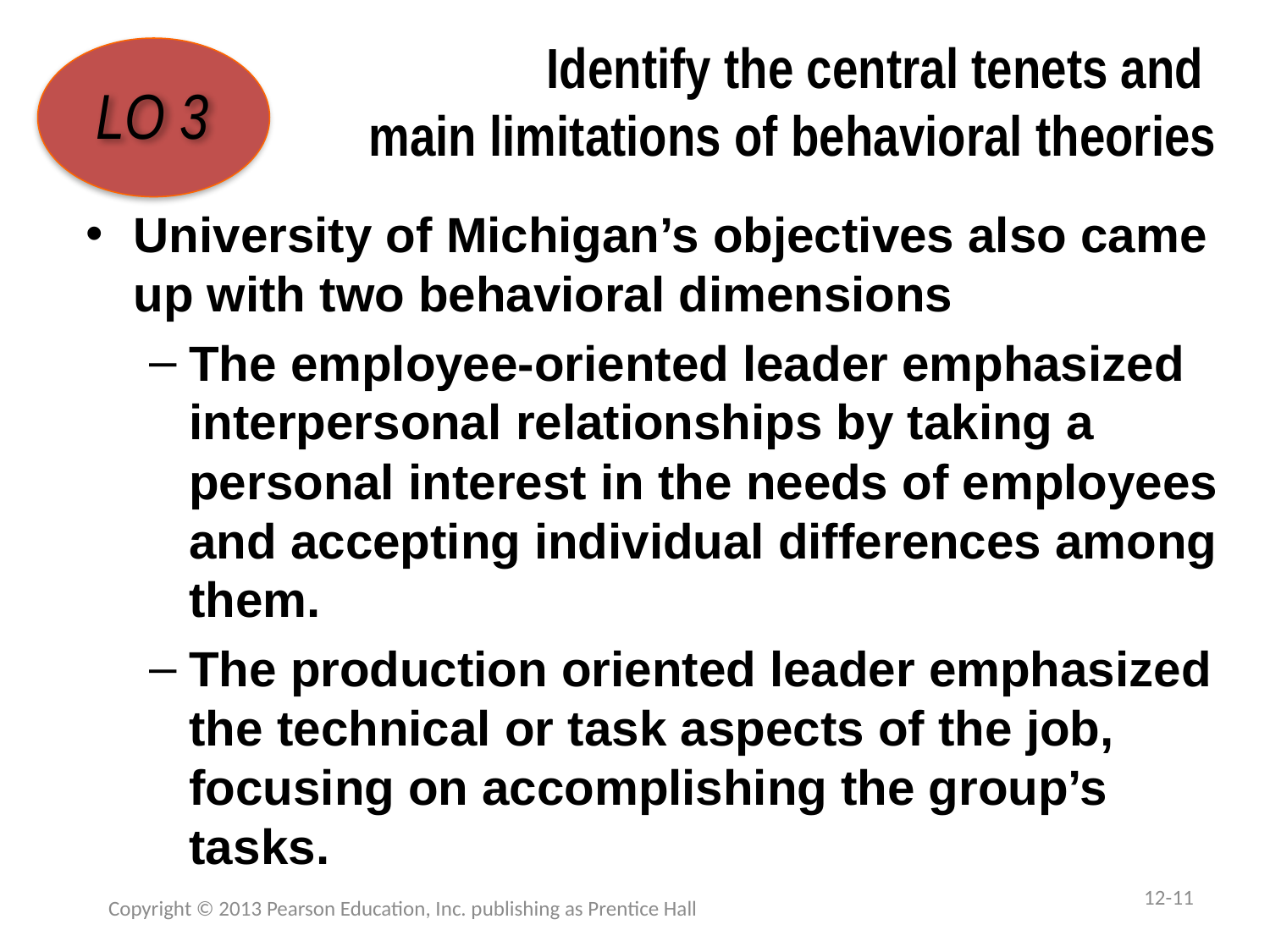

# Identify the central tenets and main limitations of behavioral theories

LO 3
University of Michigan’s objectives also came up with two behavioral dimensions
The employee-oriented leader emphasized interpersonal relationships by taking a personal interest in the needs of employees and accepting individual differences among them.
The production oriented leader emphasized the technical or task aspects of the job, focusing on accomplishing the group’s tasks.
12-11
Copyright © 2013 Pearson Education, Inc. publishing as Prentice Hall
1